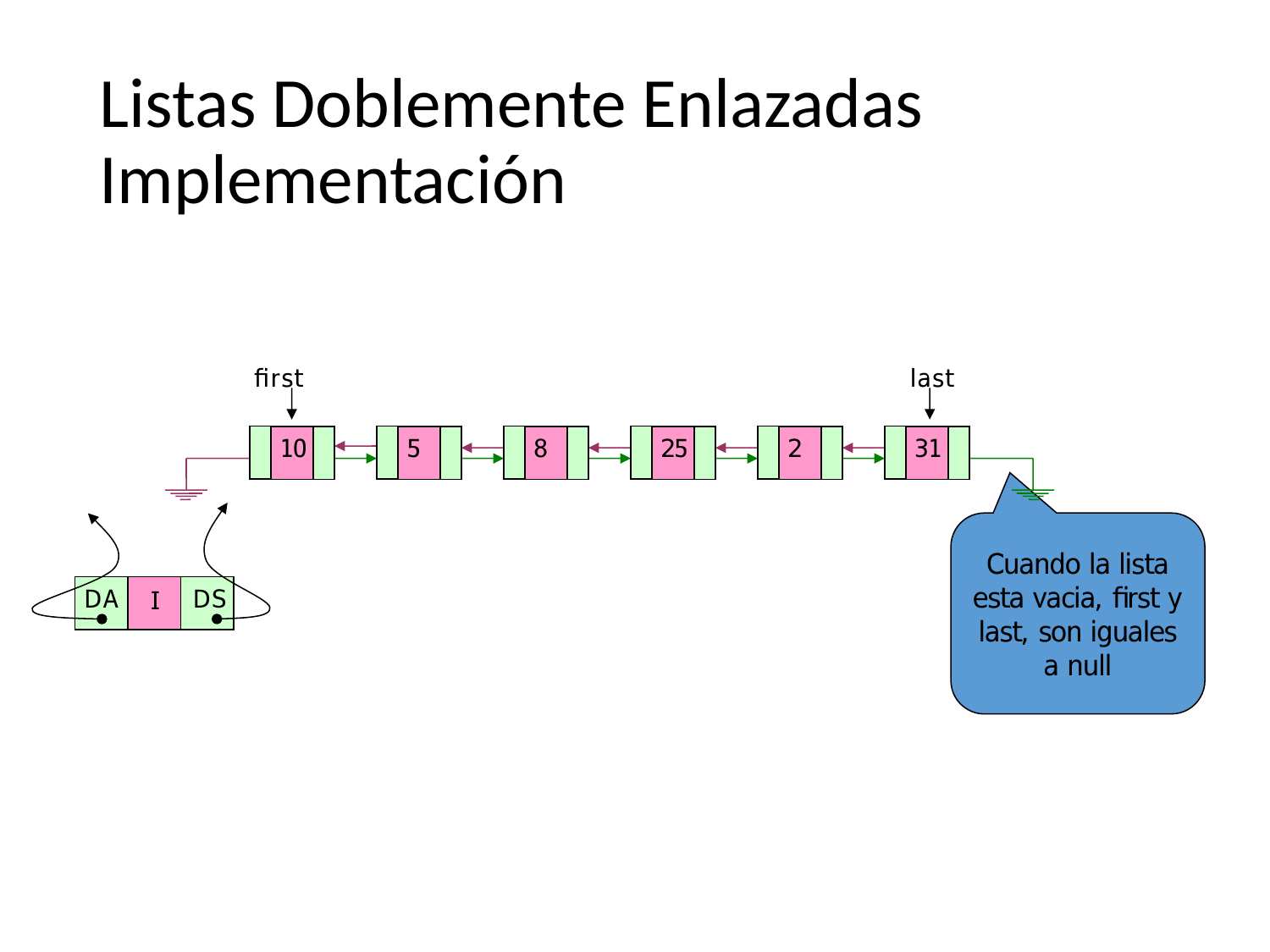

# Listas Doblemente Enlazadas Implementación
first

last

10

5

8

25

2

31

Cuando la lista esta vacia, first y last, son iguales a null

DA

DS
I